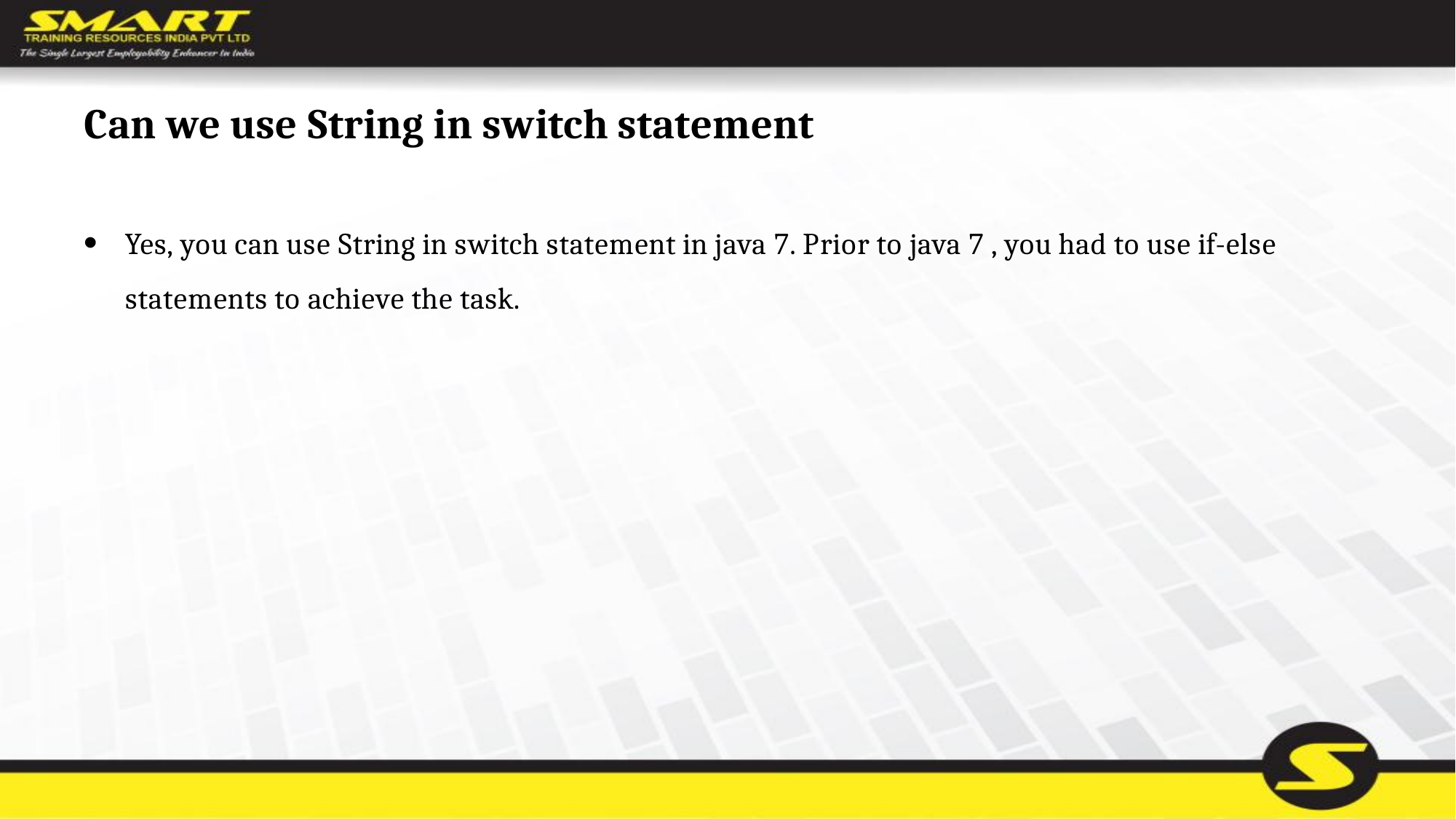

# Can we use String in switch statement
Yes, you can use String in switch statement in java 7. Prior to java 7 , you had to use if-else statements to achieve the task.